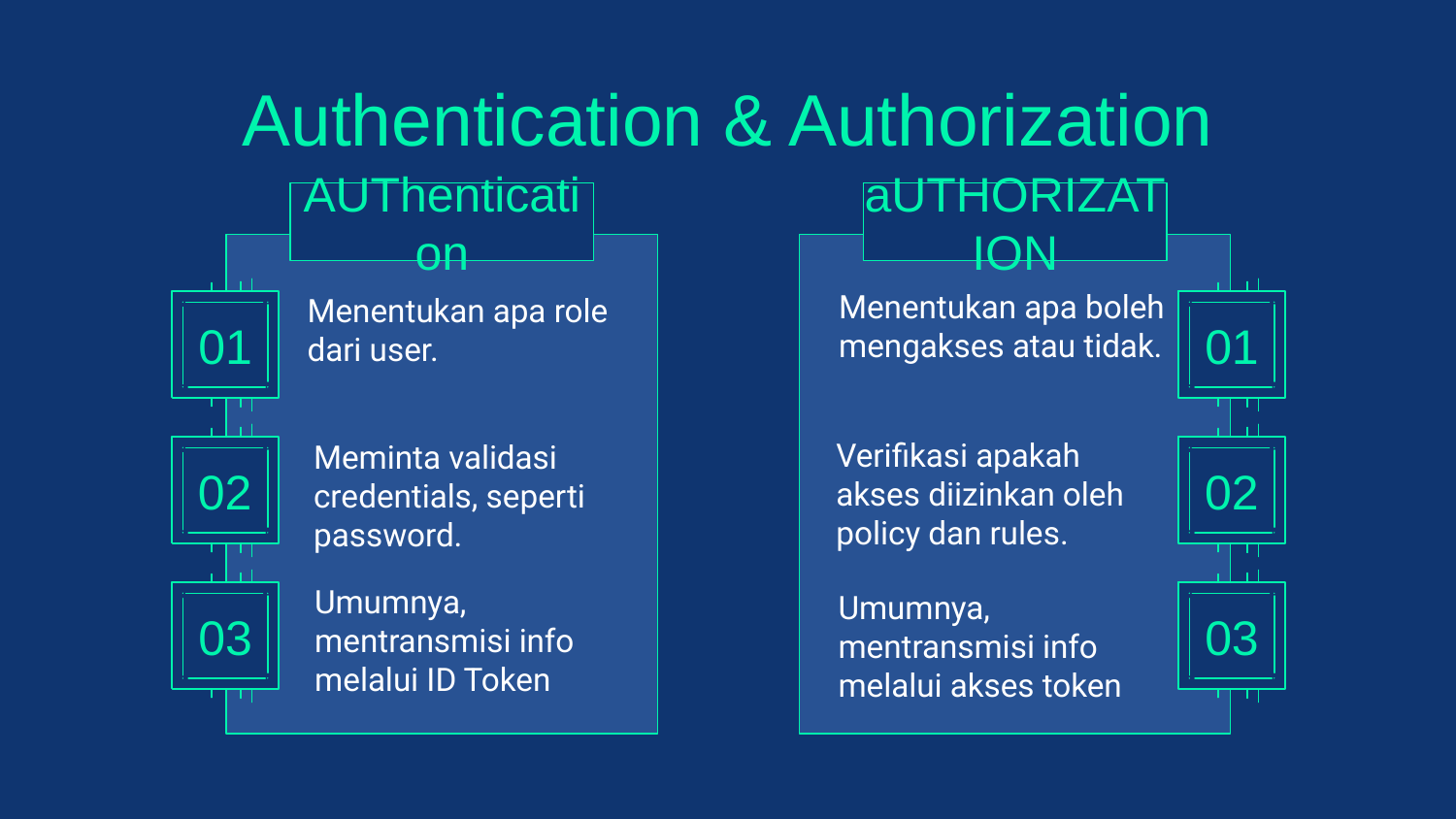

# Authentication & Authorization
AUThentication
aUTHORIZATION

Menentukan apa boleh mengakses atau tidak.
Menentukan apa role dari user.
01
01

Verifikasi apakah akses diizinkan oleh policy dan rules.
Meminta validasi credentials, seperti password.
02
02

Umumnya, mentransmisi info melalui ID Token
03
Umumnya, mentransmisi info melalui akses token
03